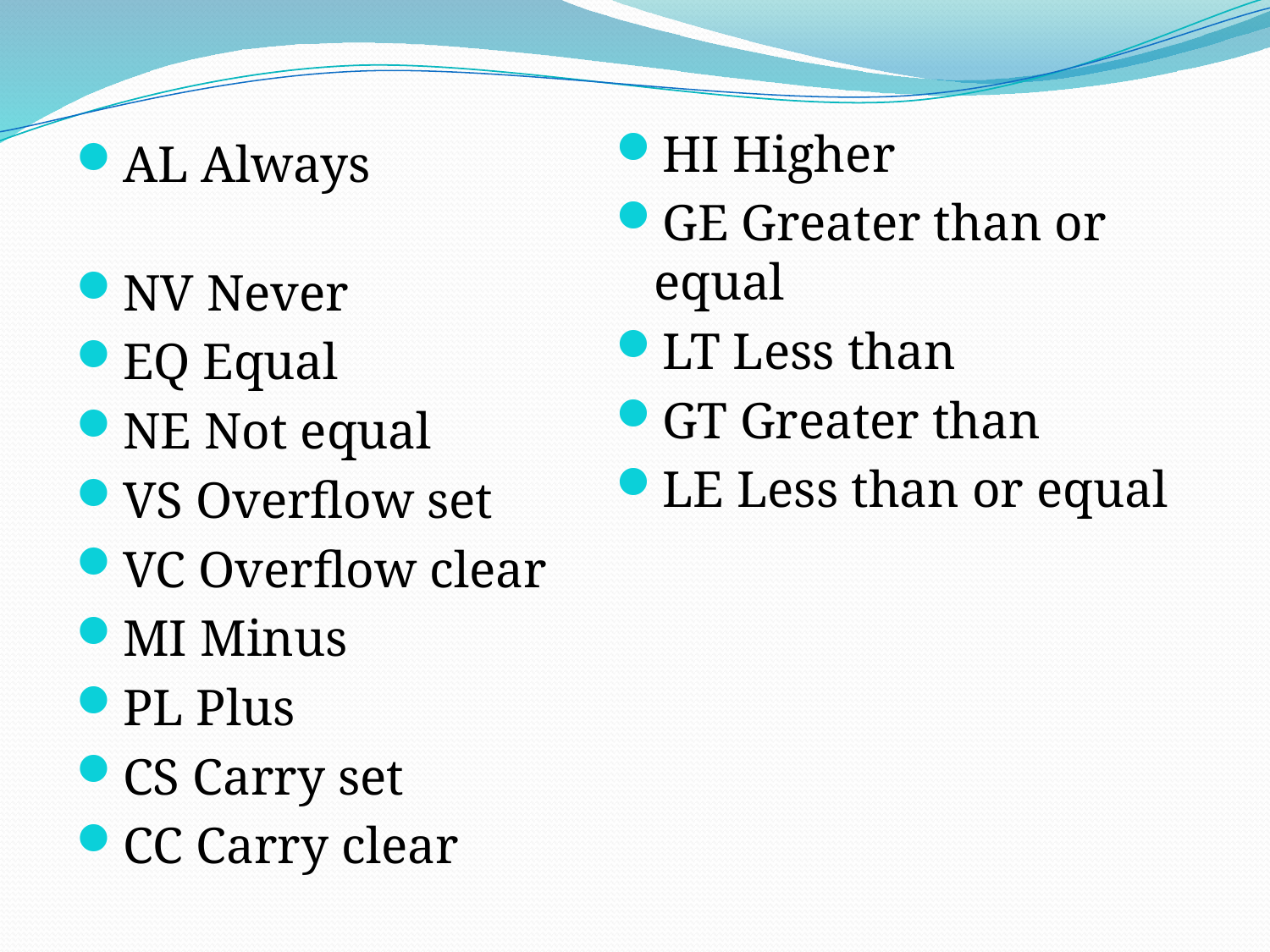

HI Higher
GE Greater than or equal
LT Less than
GT Greater than
LE Less than or equal

AL Always
NV Never
EQ Equal
NE Not equal
VS Overflow set
VC Overflow clear
MI Minus
PL Plus
CS Carry set
CC Carry clear